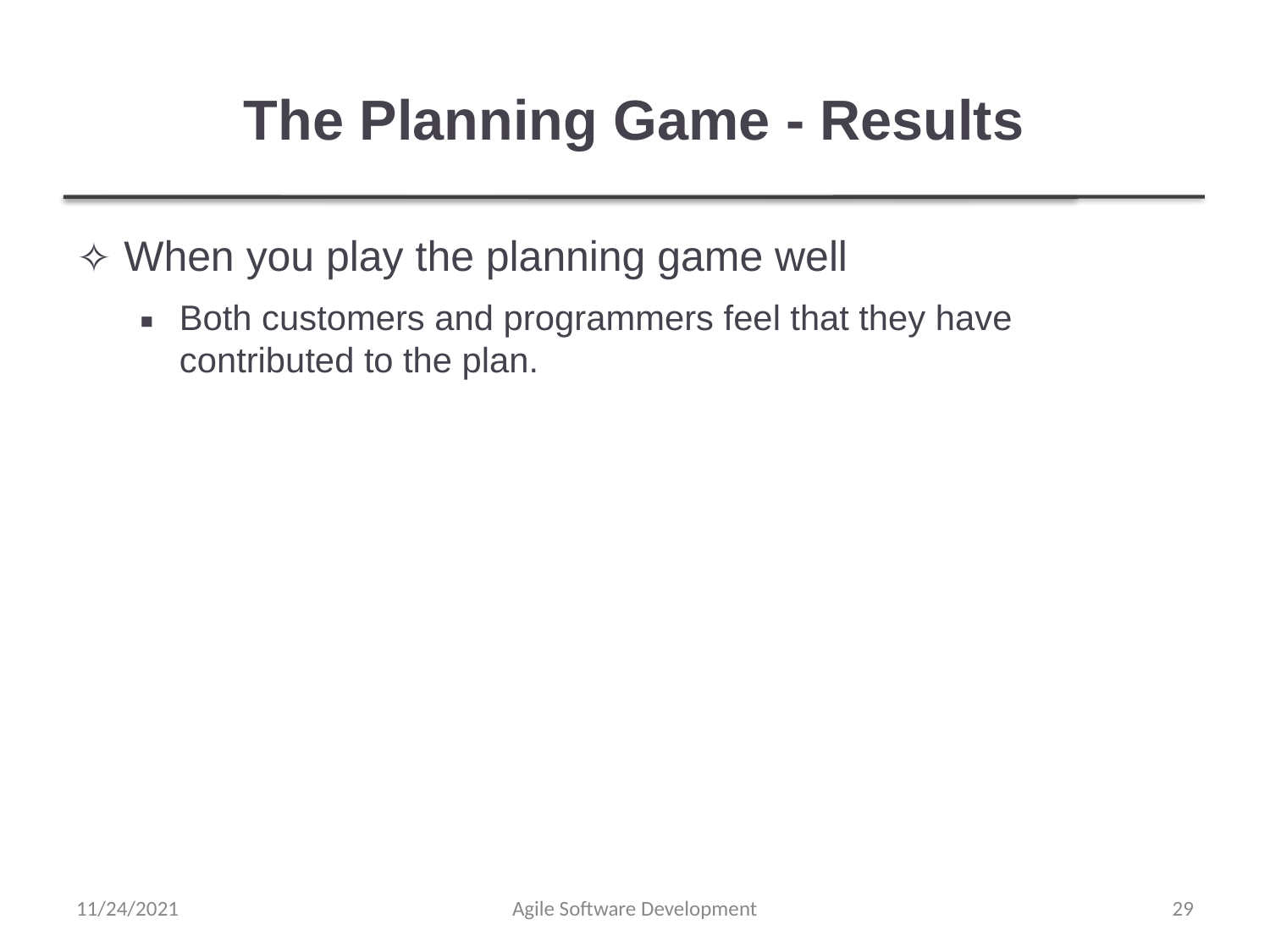

# The Planning Game - Results
When you play the planning game well
Both customers and programmers feel that they have contributed to the plan.
11/24/2021
Agile Software Development
29